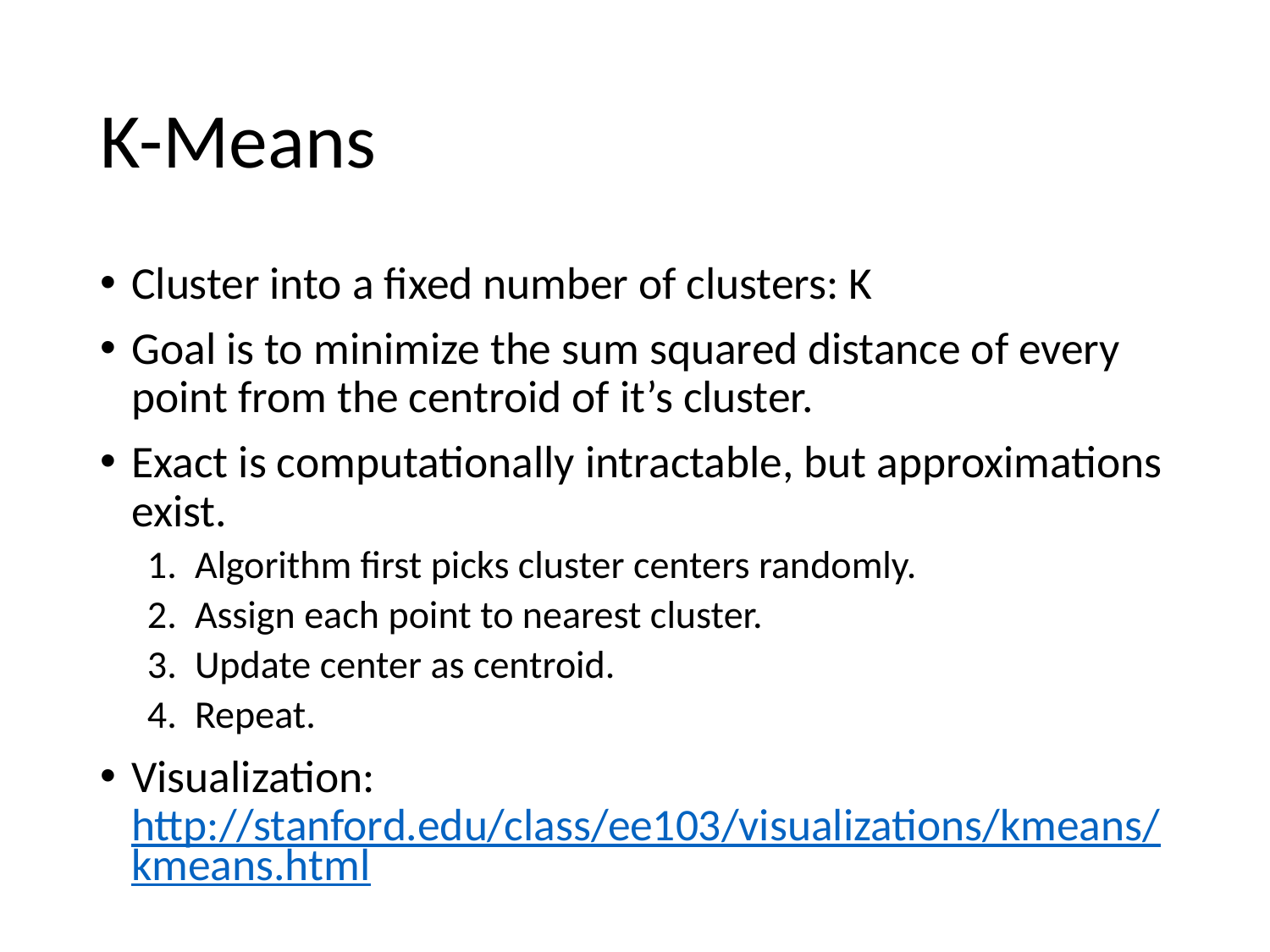

# K-Means
Cluster into a fixed number of clusters: K
Goal is to minimize the sum squared distance of every point from the centroid of it’s cluster.
Exact is computationally intractable, but approximations exist.
Algorithm first picks cluster centers randomly.
Assign each point to nearest cluster.
Update center as centroid.
Repeat.
Visualization: http://stanford.edu/class/ee103/visualizations/kmeans/kmeans.html